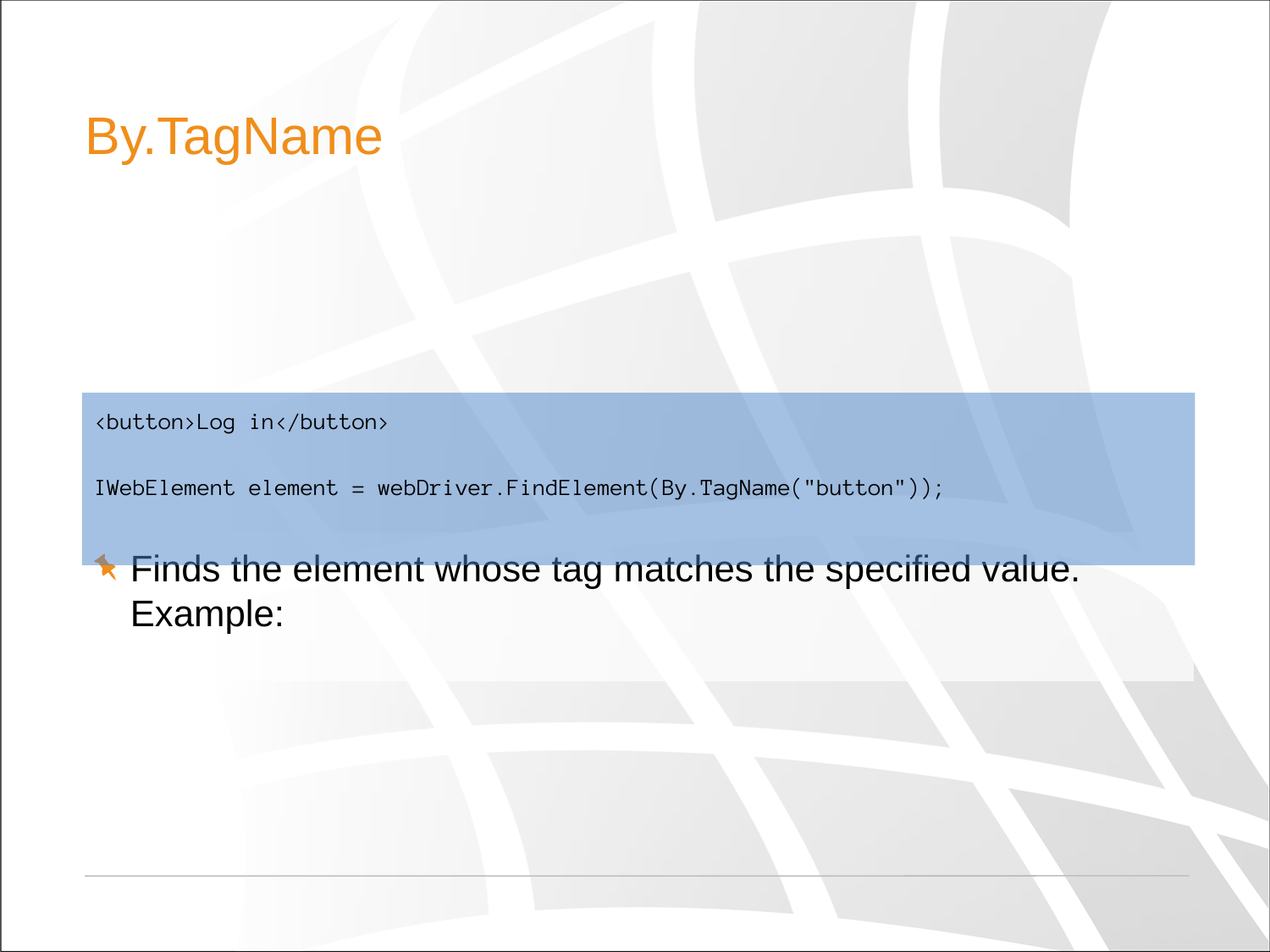

# By.TagName
Finds the element whose tag matches the specified value. Example:

<button>Log in</button>

IWebElement element = webDriver.FindElement(By.TagName("button"));